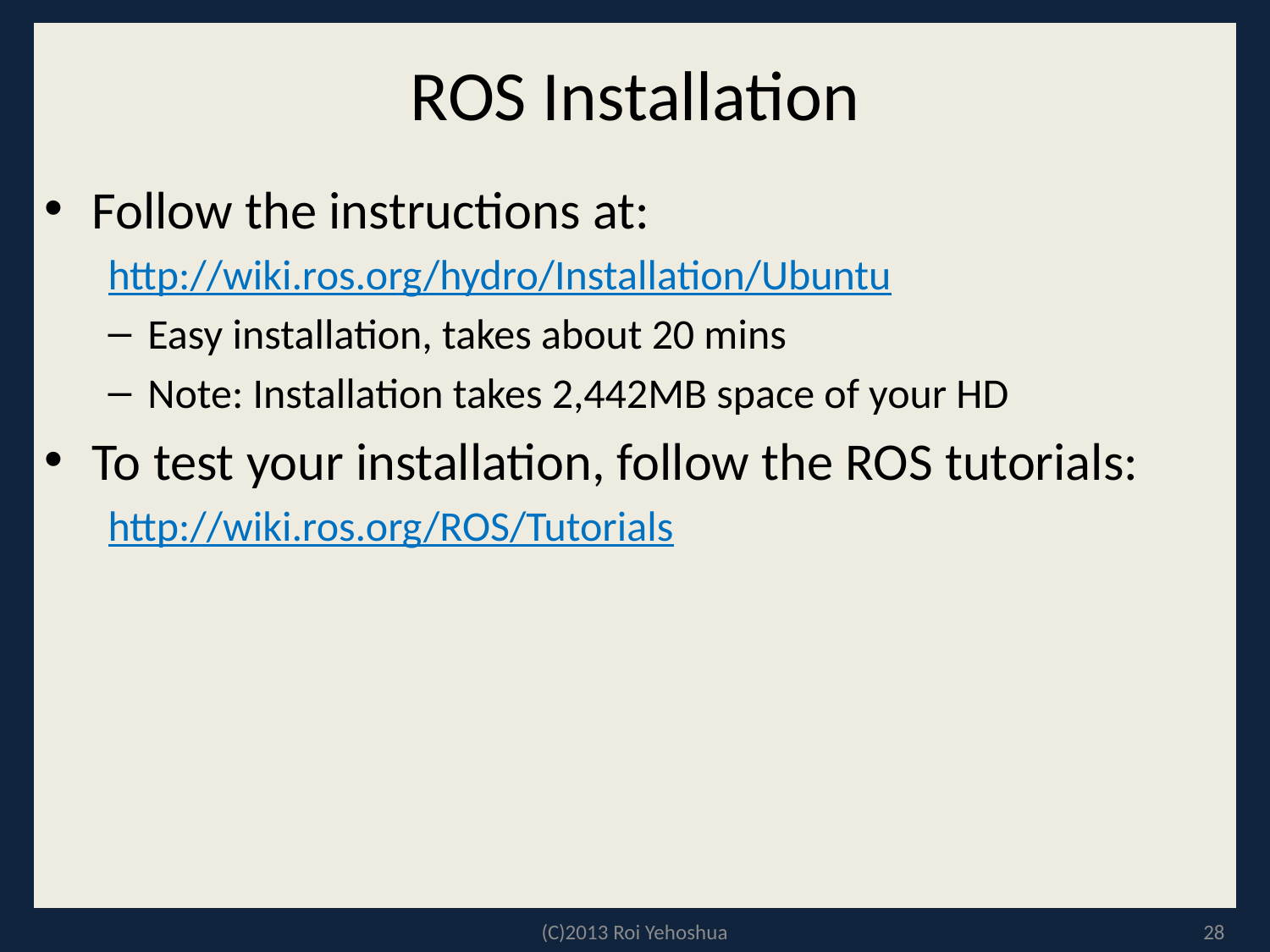

# ROS Installation
Follow the instructions at:
http://wiki.ros.org/hydro/Installation/Ubuntu
Easy installation, takes about 20 mins
Note: Installation takes 2,442MB space of your HD
To test your installation, follow the ROS tutorials:
http://wiki.ros.org/ROS/Tutorials

(C)2013 Roi Yehoshua
28